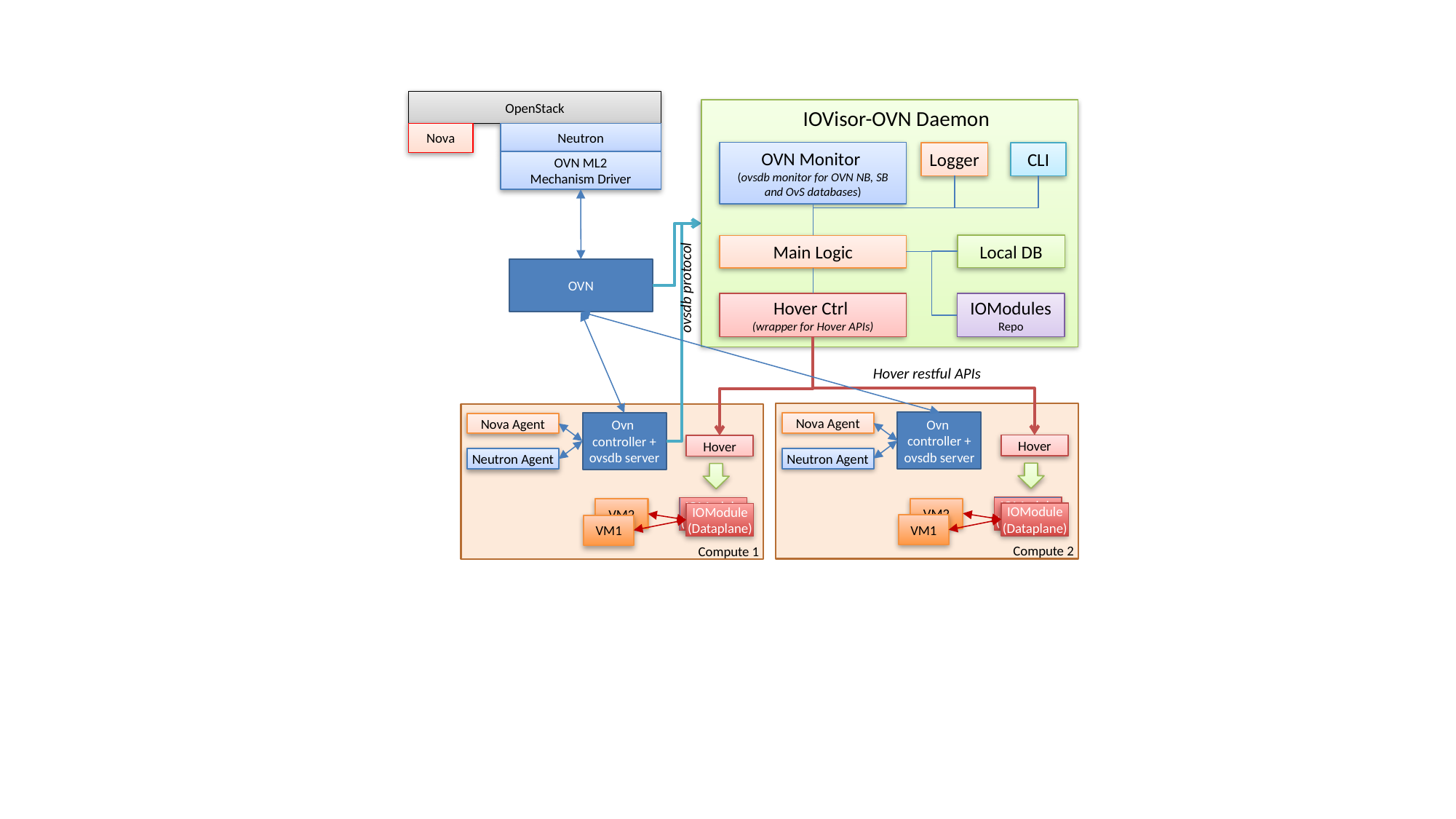

OpenStack
IOVisor-OVN Daemon

Nova
Neutron
OVN Monitor
(ovsdb monitor for OVN NB, SB and OvS databases)
Logger
CLI
OVN ML2
Mechanism Driver
Local DB
Main Logic
OVN
ovsdb protocol
IOModules Repo
Hover Ctrl
(wrapper for Hover APIs)
Hover restful APIs
Compute 2
Compute 1
Ovn
controller + ovsdb server
Ovn
controller + ovsdb server
Nova Agent
Nova Agent
Hover
Hover
Neutron Agent
Neutron Agent

IOModule
(Dataplane)
IOModule
(Dataplane)
VM2
VM2
IOModule
(Dataplane)
IOModule
(Dataplane)
VM1
VM1